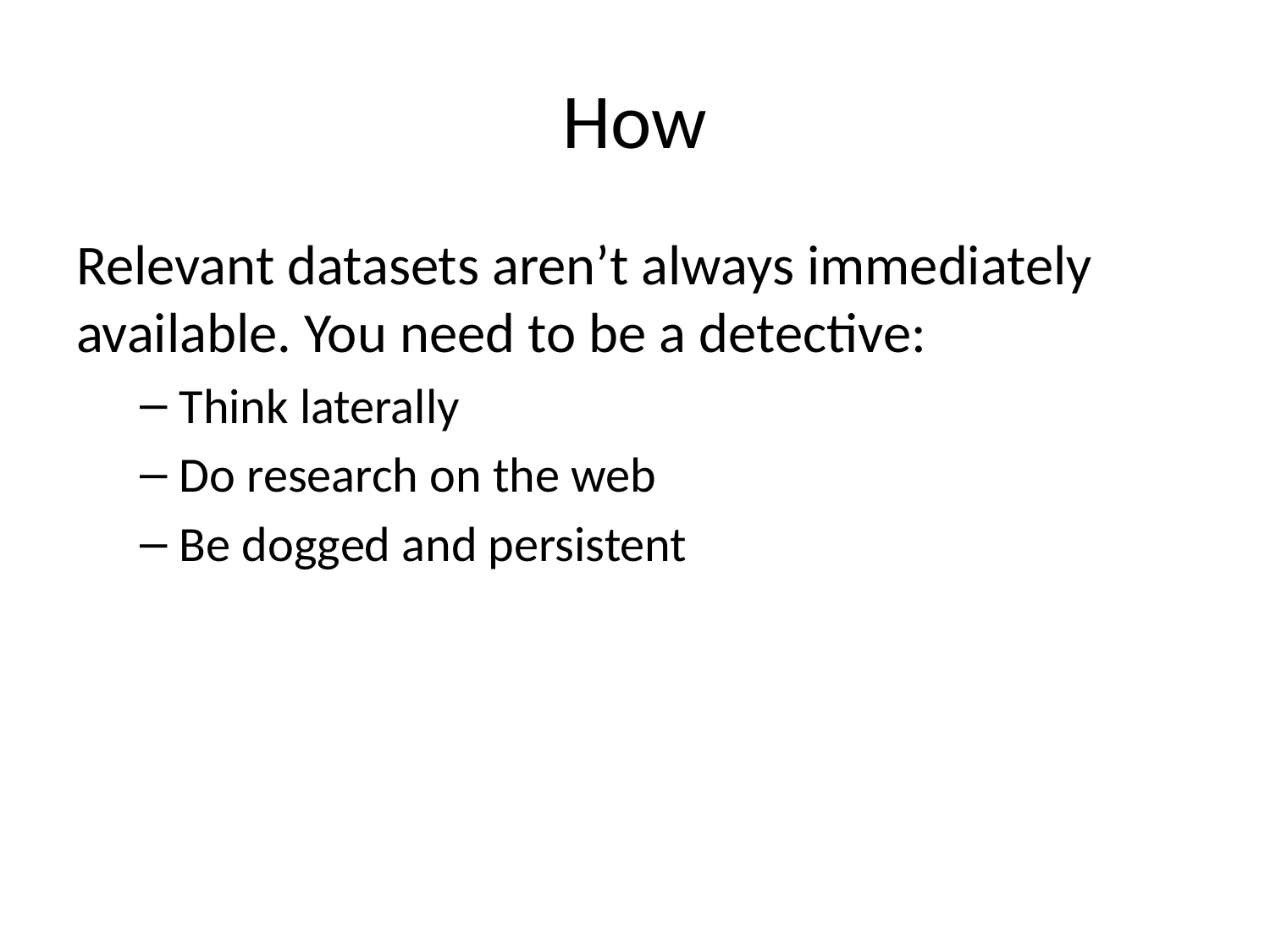

# How
Relevant datasets aren’t always immediately available. You need to be a detective:
Think laterally
Do research on the web
Be dogged and persistent